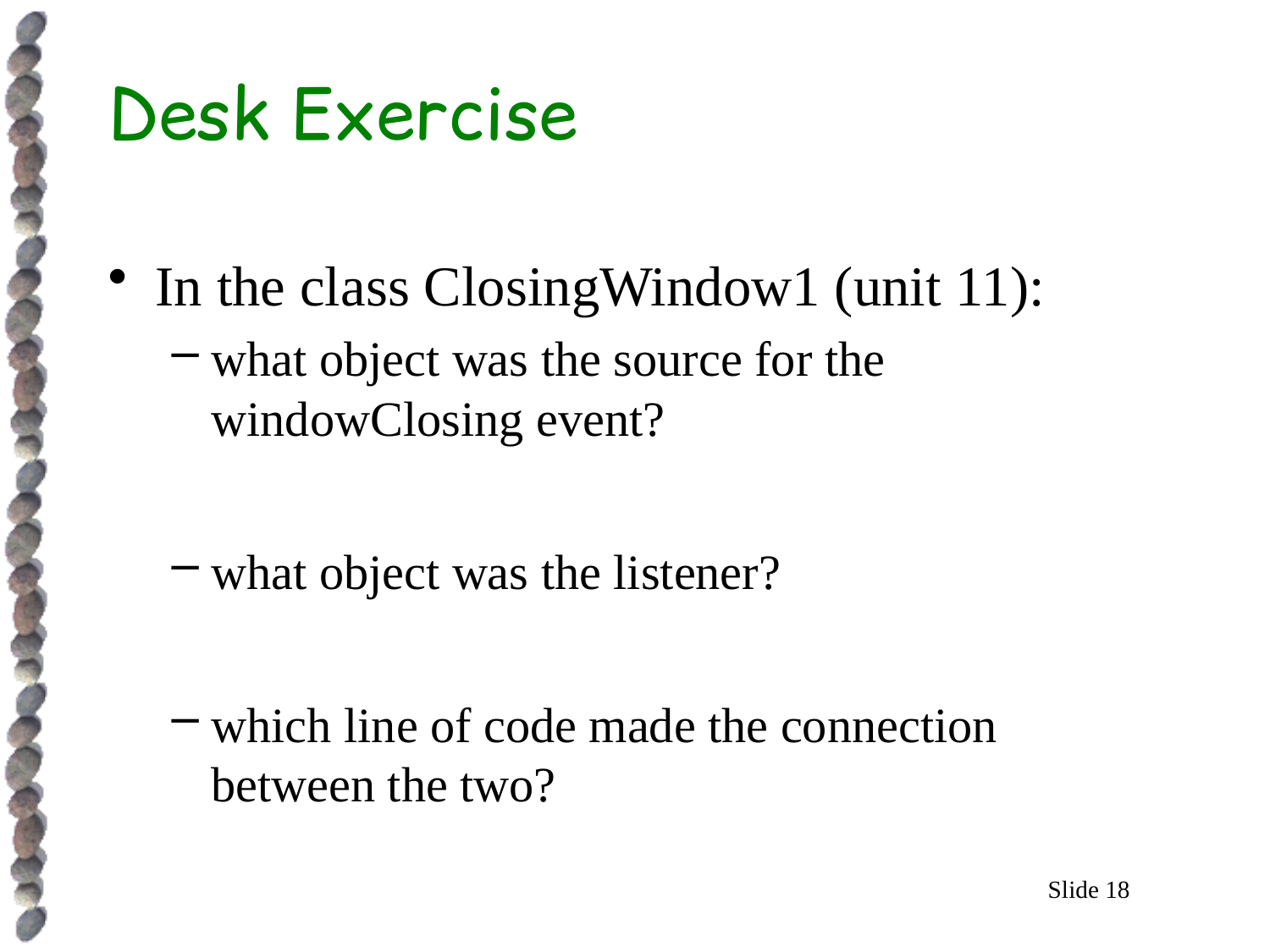

# Desk Exercise
In the class ClosingWindow1 (unit 11):
what object was the source for the windowClosing event?

what object was the listener?

which line of code made the connection between the two?
Slide 18